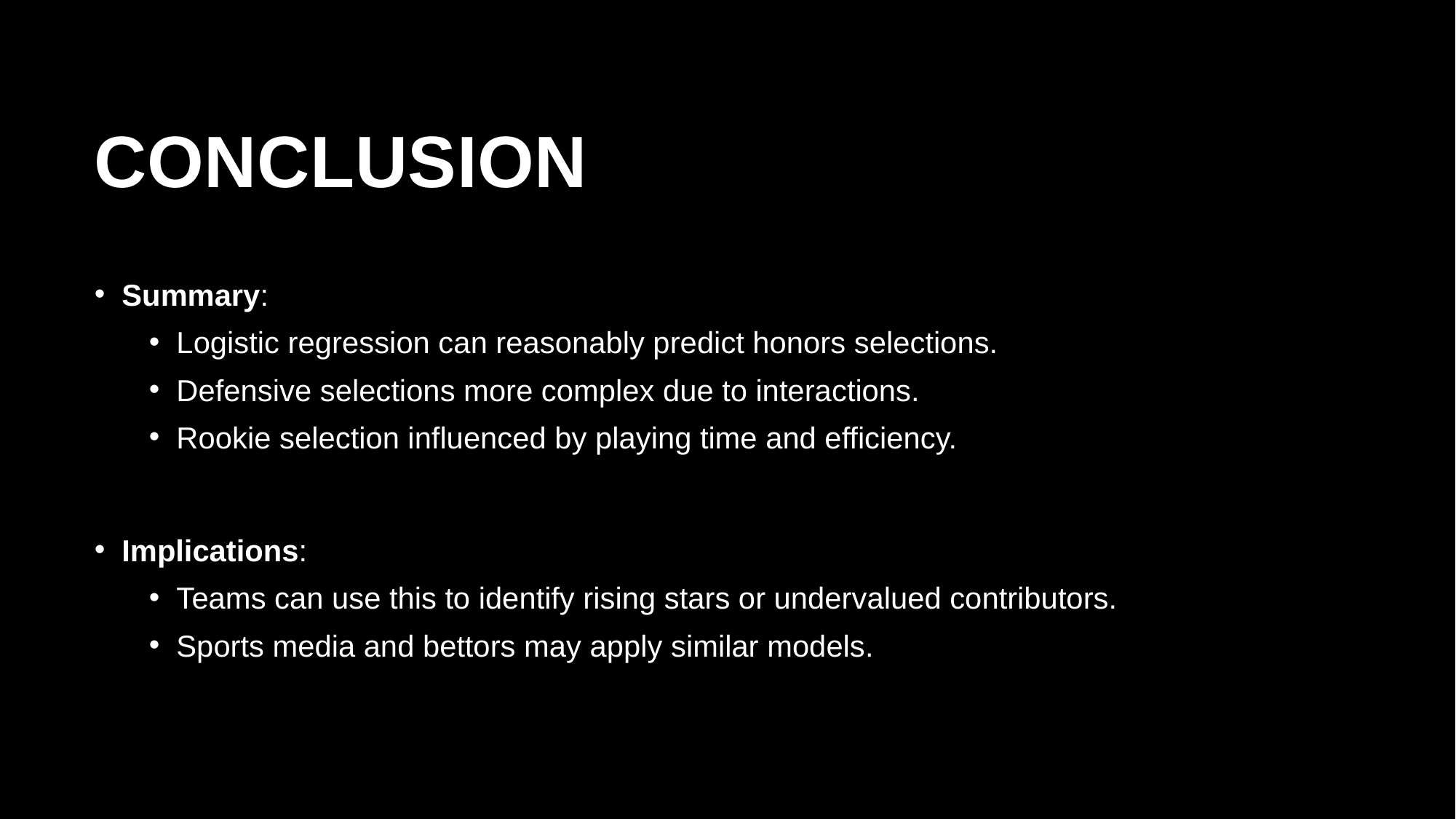

# Conclusion
Summary:
Logistic regression can reasonably predict honors selections.
Defensive selections more complex due to interactions.
Rookie selection influenced by playing time and efficiency.

Implications:
Teams can use this to identify rising stars or undervalued contributors.
Sports media and bettors may apply similar models.